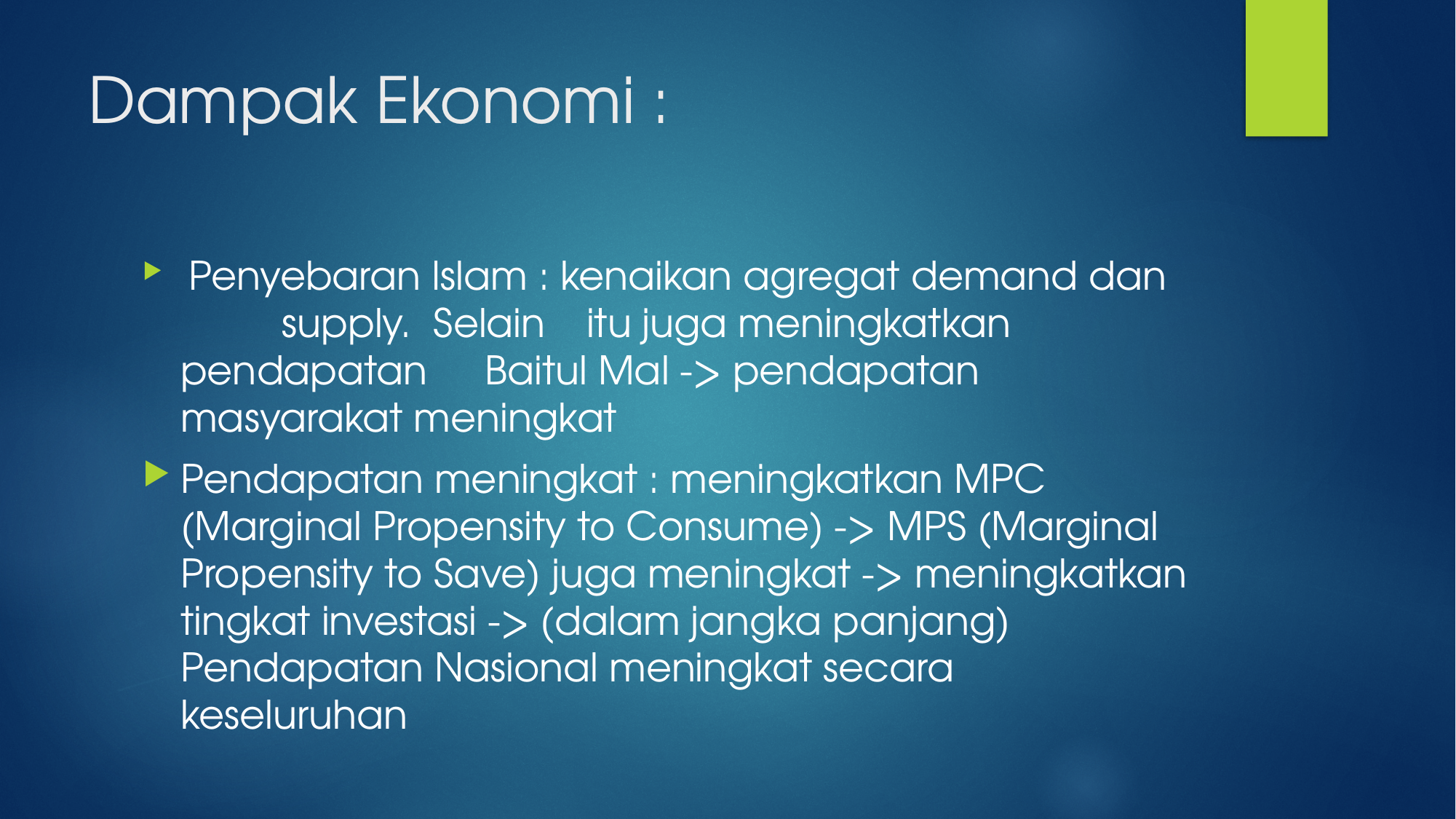

# Dampak Ekonomi :
 Penyebaran Islam : kenaikan agregat demand dan 	supply.  Selain 	itu juga meningkatkan pendapatan 	Baitul Mal -> pendapatan masyarakat meningkat
Pendapatan meningkat : meningkatkan MPC (Marginal Propensity to Consume) -> MPS (Marginal Propensity to Save) juga meningkat -> meningkatkan tingkat investasi -> (dalam jangka panjang) Pendapatan Nasional meningkat secara keseluruhan